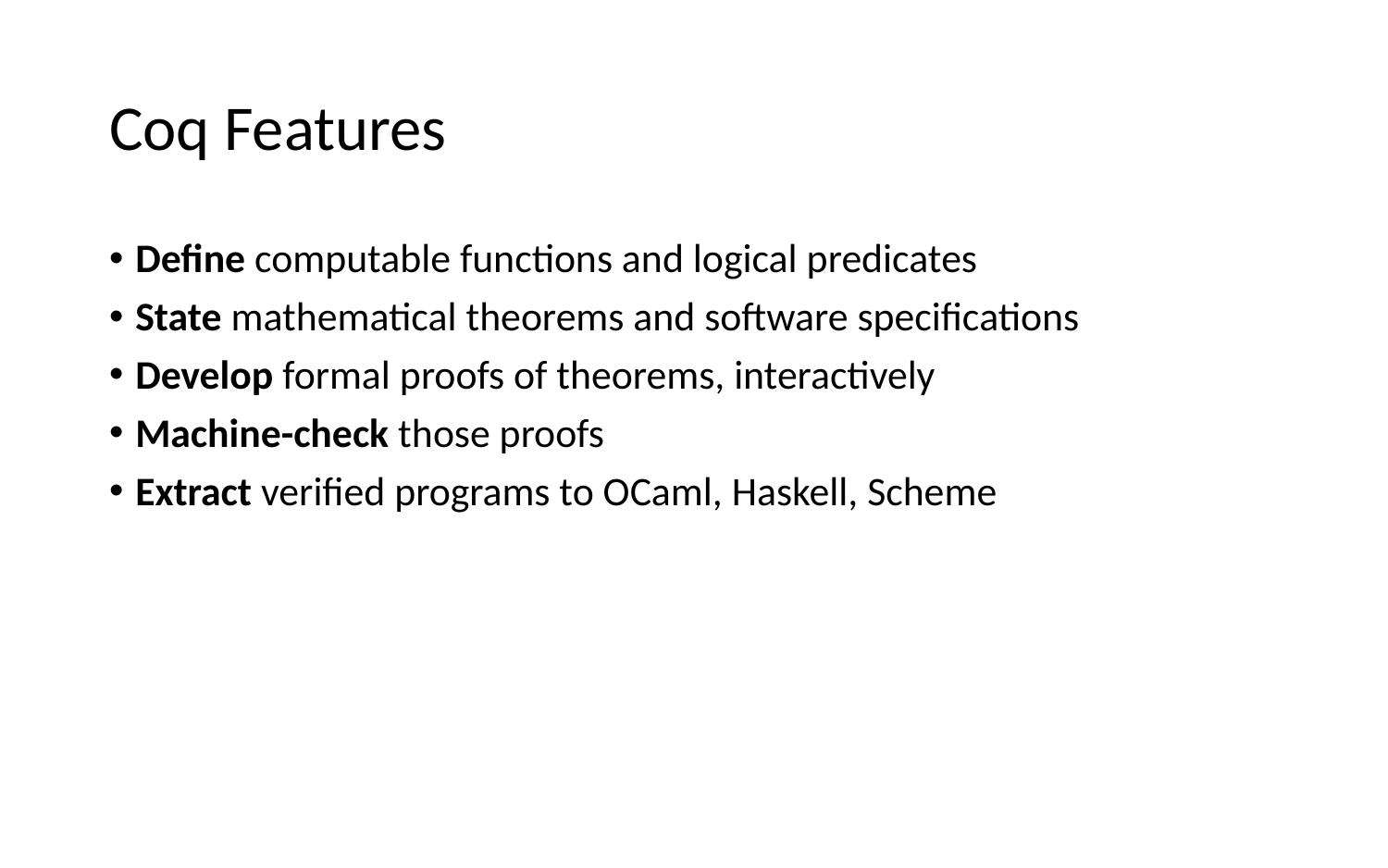

# Coq Features
Define computable functions and logical predicates
State mathematical theorems and software specifications
Develop formal proofs of theorems, interactively
Machine-check those proofs
Extract verified programs to OCaml, Haskell, Scheme